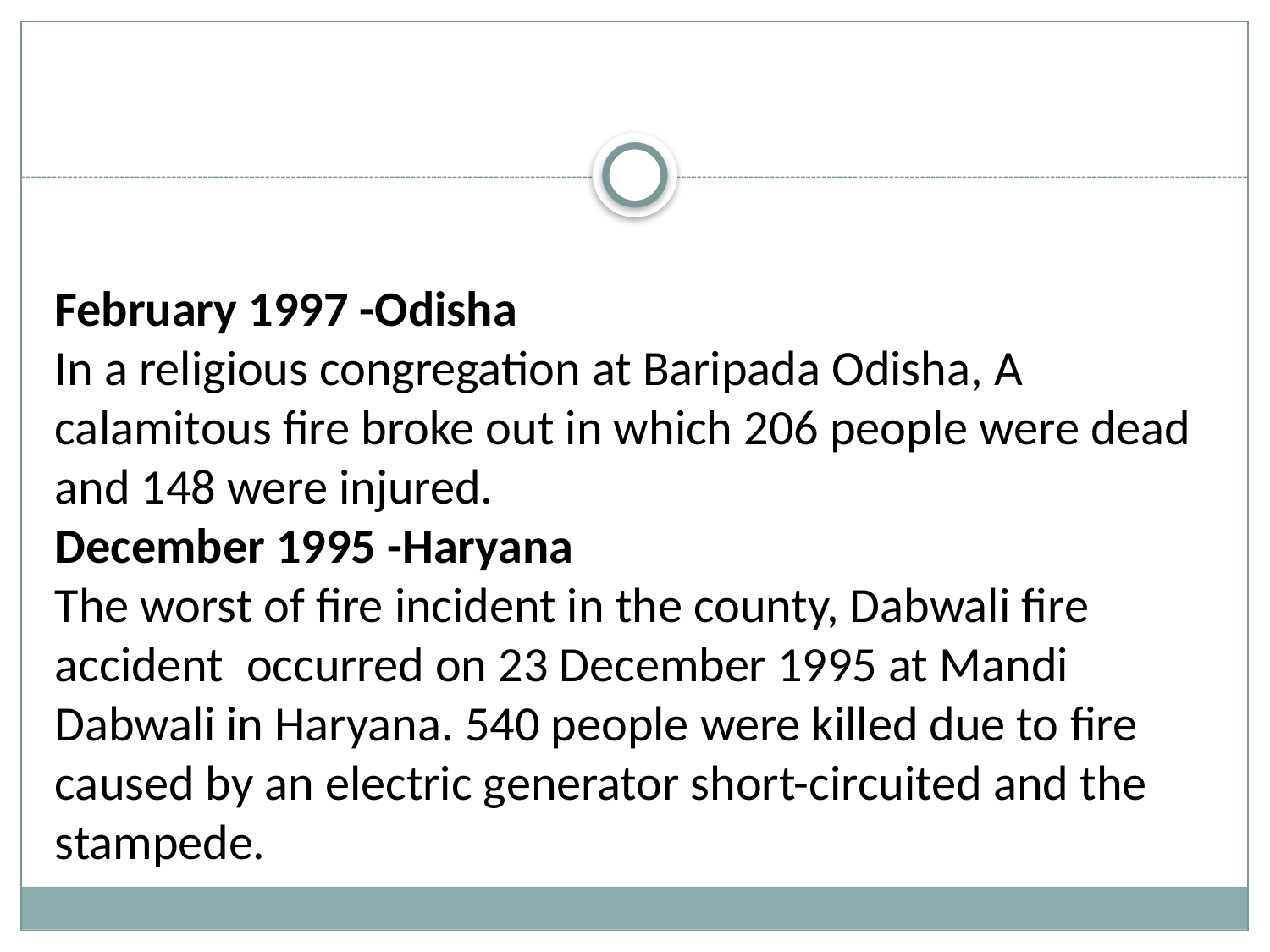

February 1997 -Odisha
In a religious congregation at Baripada Odisha, A calamitous fire broke out in which 206 people were dead and 148 were injured.
December 1995 -Haryana
The worst of fire incident in the county, Dabwali fire accident  occurred on 23 December 1995 at Mandi Dabwali in Haryana. 540 people were killed due to fire caused by an electric generator short-circuited and the stampede.